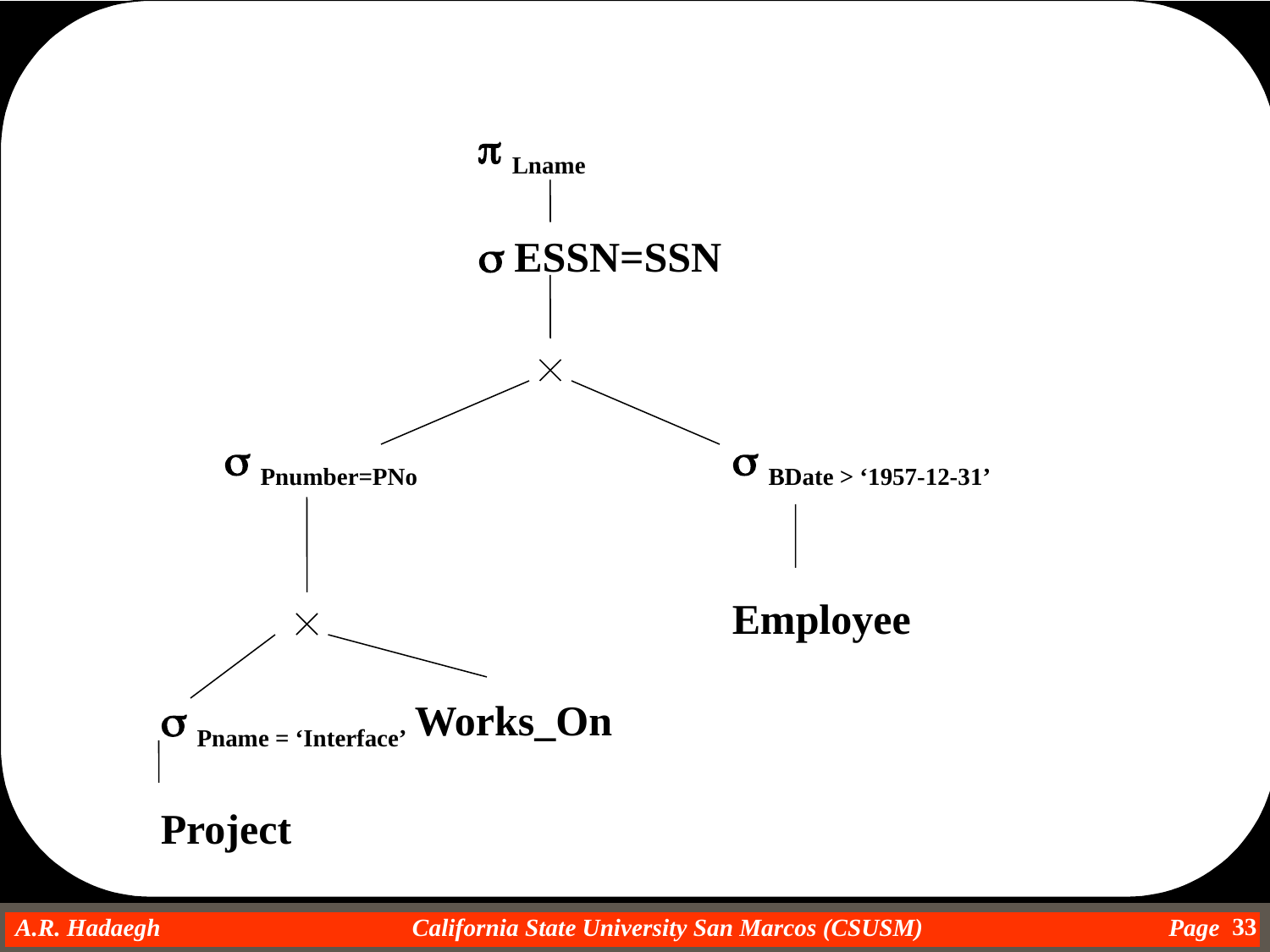

π Lname

	σ ESSN=SSN

σ Pnumber=PNo			σ BDate > ‘1957-12-31’

			Employee

σ Pname = ‘Interface’	Works_On

Project

33